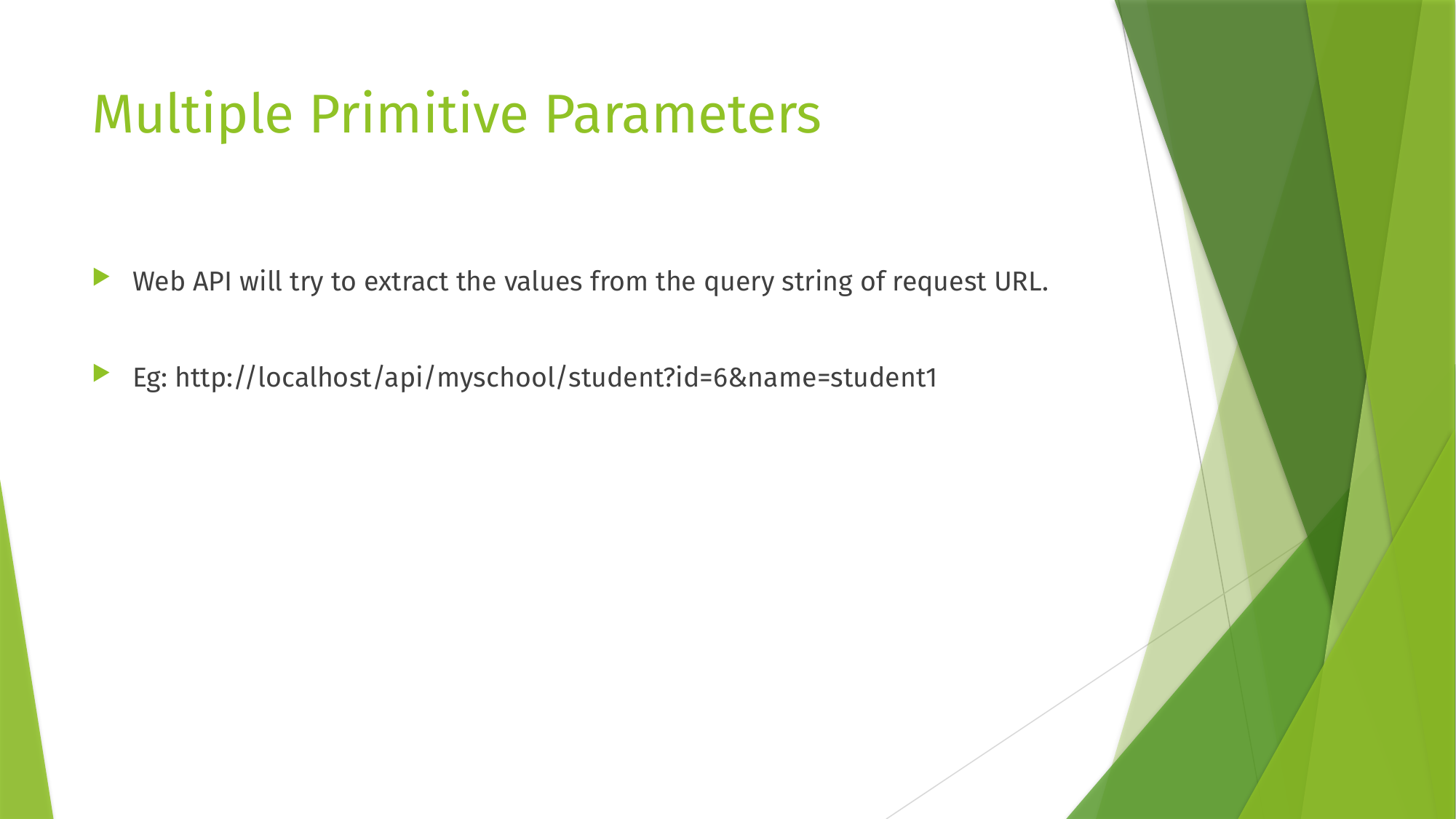

# Multiple Primitive Parameters
Web API will try to extract the values from the query string of request URL.

Eg: http://localhost/api/myschool/student?id=6&name=student1